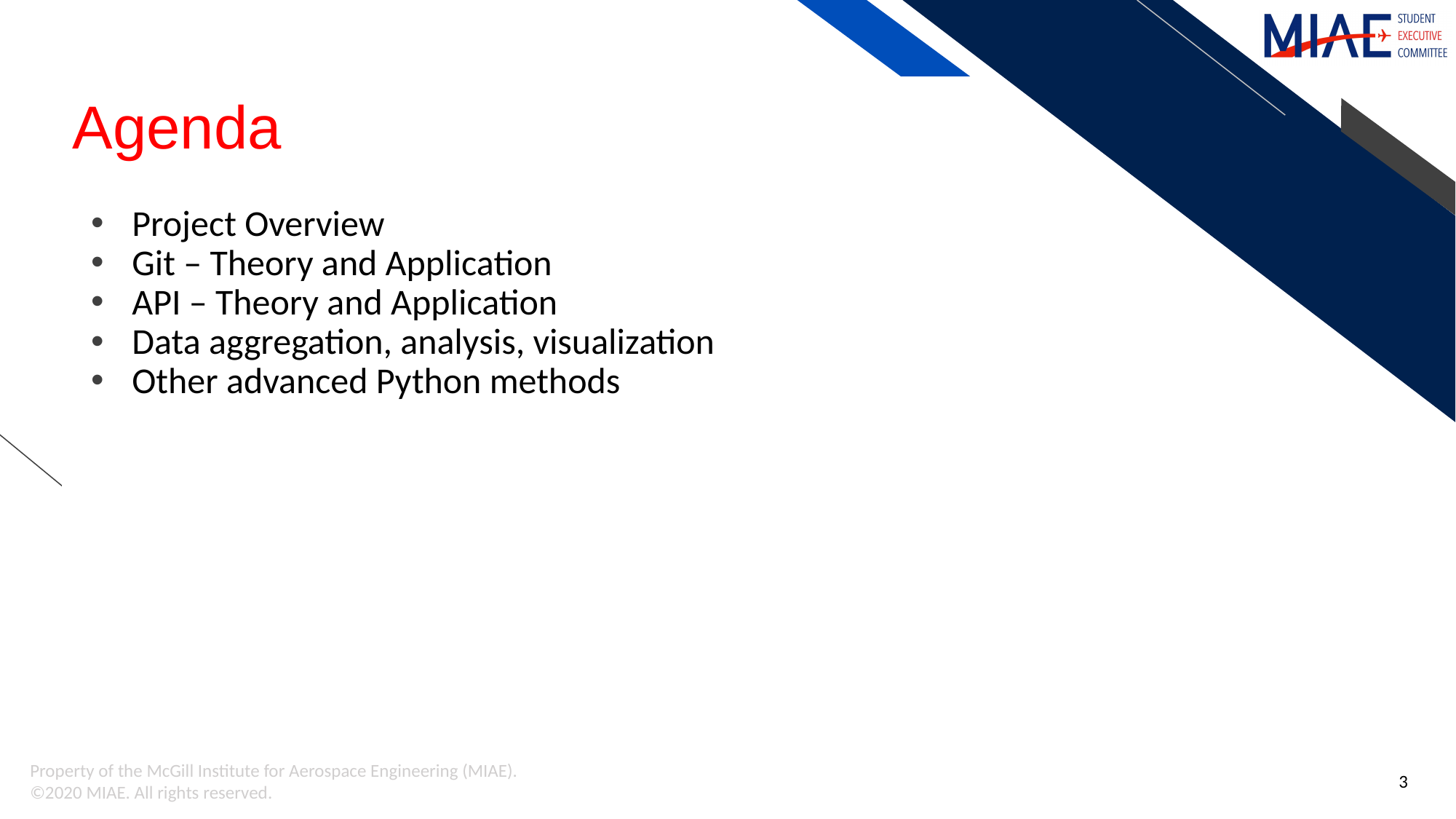

# Agenda
Project Overview
Git – Theory and Application
API – Theory and Application
Data aggregation, analysis, visualization
Other advanced Python methods

3